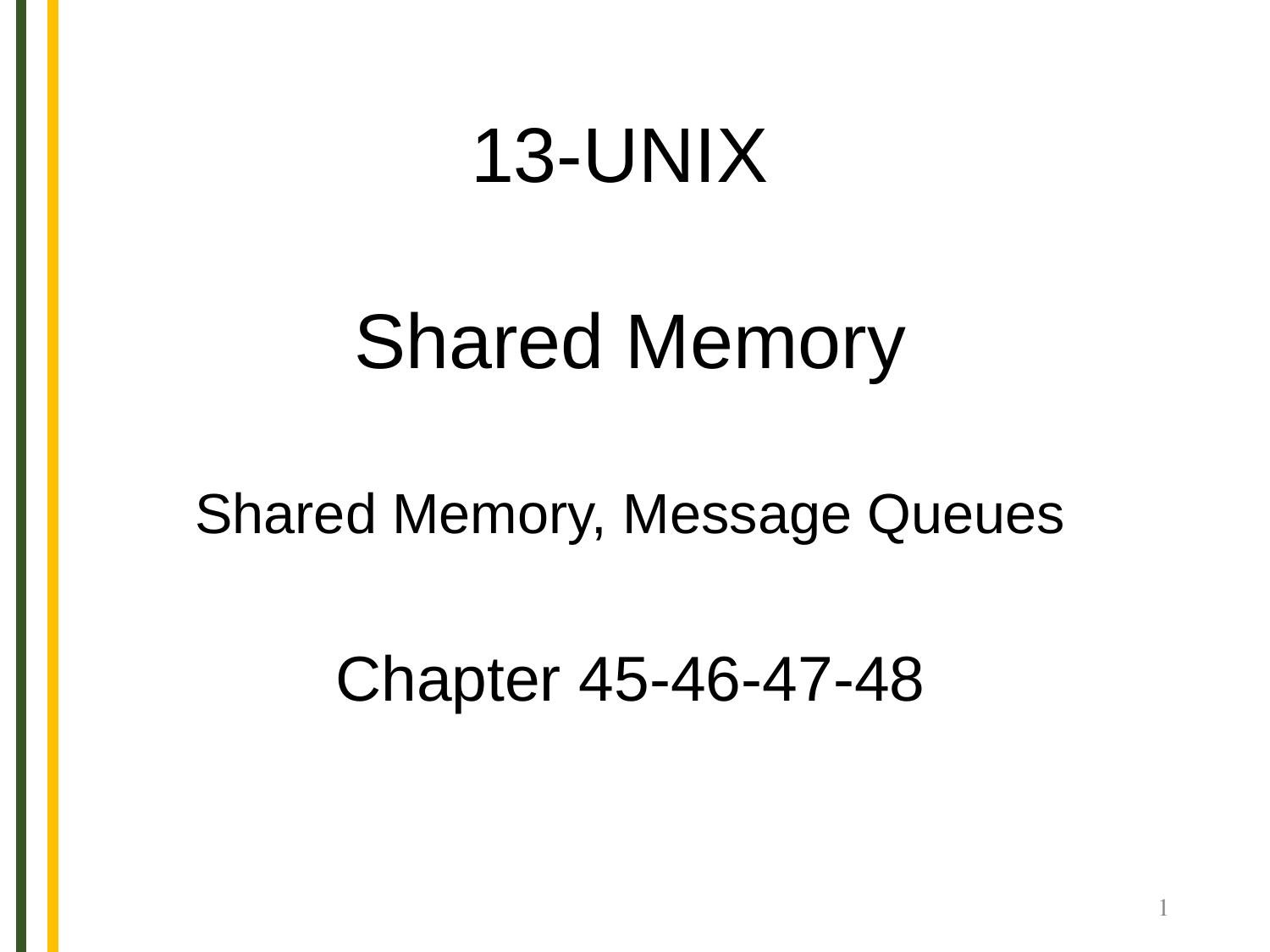

13-UNIX

Shared Memory

Shared Memory, Message Queues

Chapter 45-46-47-48
1